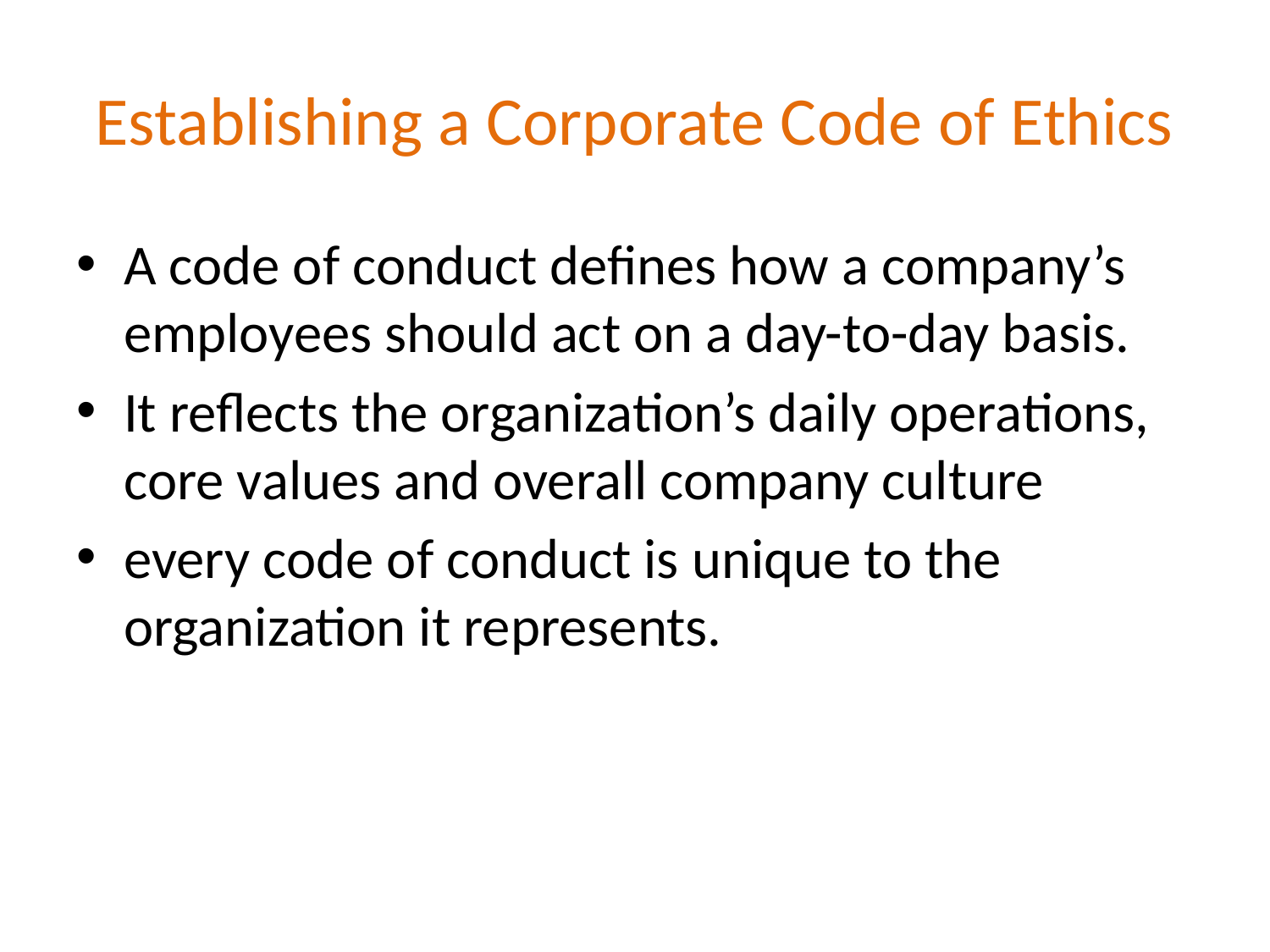

# Establishing a Corporate Code of Ethics
A code of conduct defines how a company’s employees should act on a day-to-day basis.
It reflects the organization’s daily operations, core values and overall company culture
every code of conduct is unique to the organization it represents.